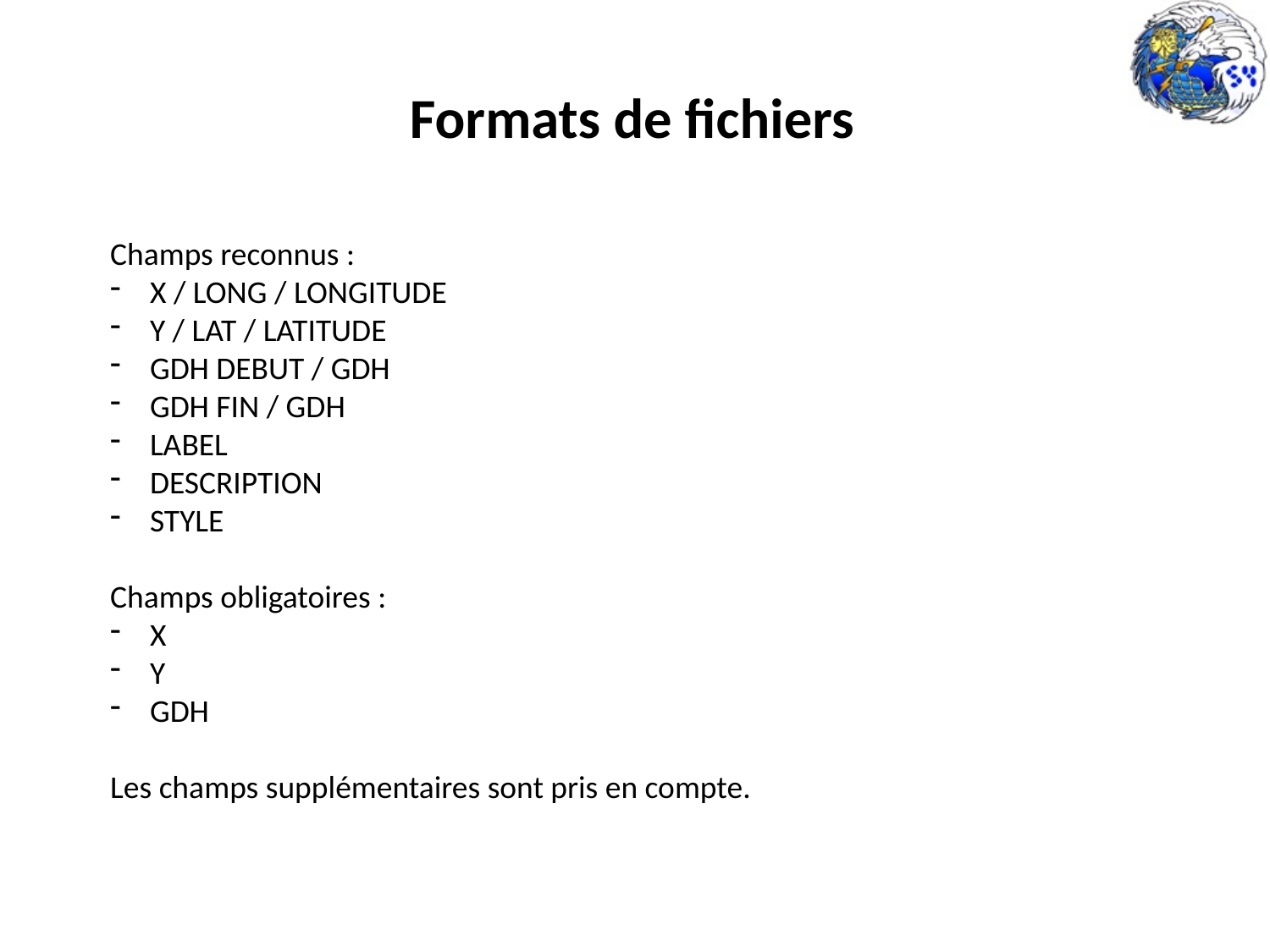

Formats de fichiers
Champs reconnus :
X / LONG / LONGITUDE
Y / LAT / LATITUDE
GDH DEBUT / GDH
GDH FIN / GDH
LABEL
DESCRIPTION
STYLE

Champs obligatoires :
X
Y
GDH

Les champs supplémentaires sont pris en compte.